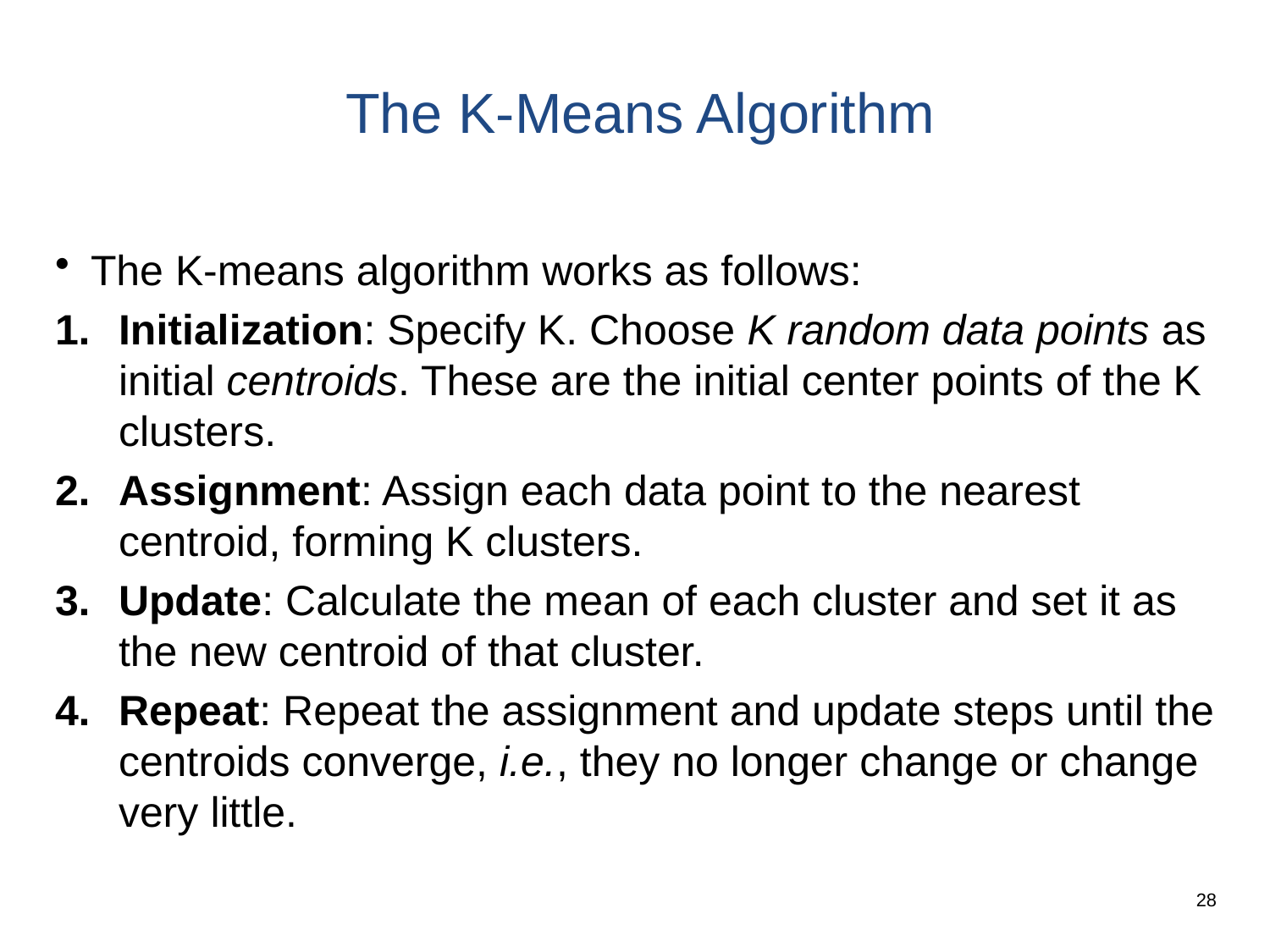

# The K-Means Algorithm
The K-means algorithm works as follows:
Initialization: Specify K. Choose K random data points as initial centroids. These are the initial center points of the K clusters.
Assignment: Assign each data point to the nearest centroid, forming K clusters.
Update: Calculate the mean of each cluster and set it as the new centroid of that cluster.
Repeat: Repeat the assignment and update steps until the centroids converge, i.e., they no longer change or change very little.
28